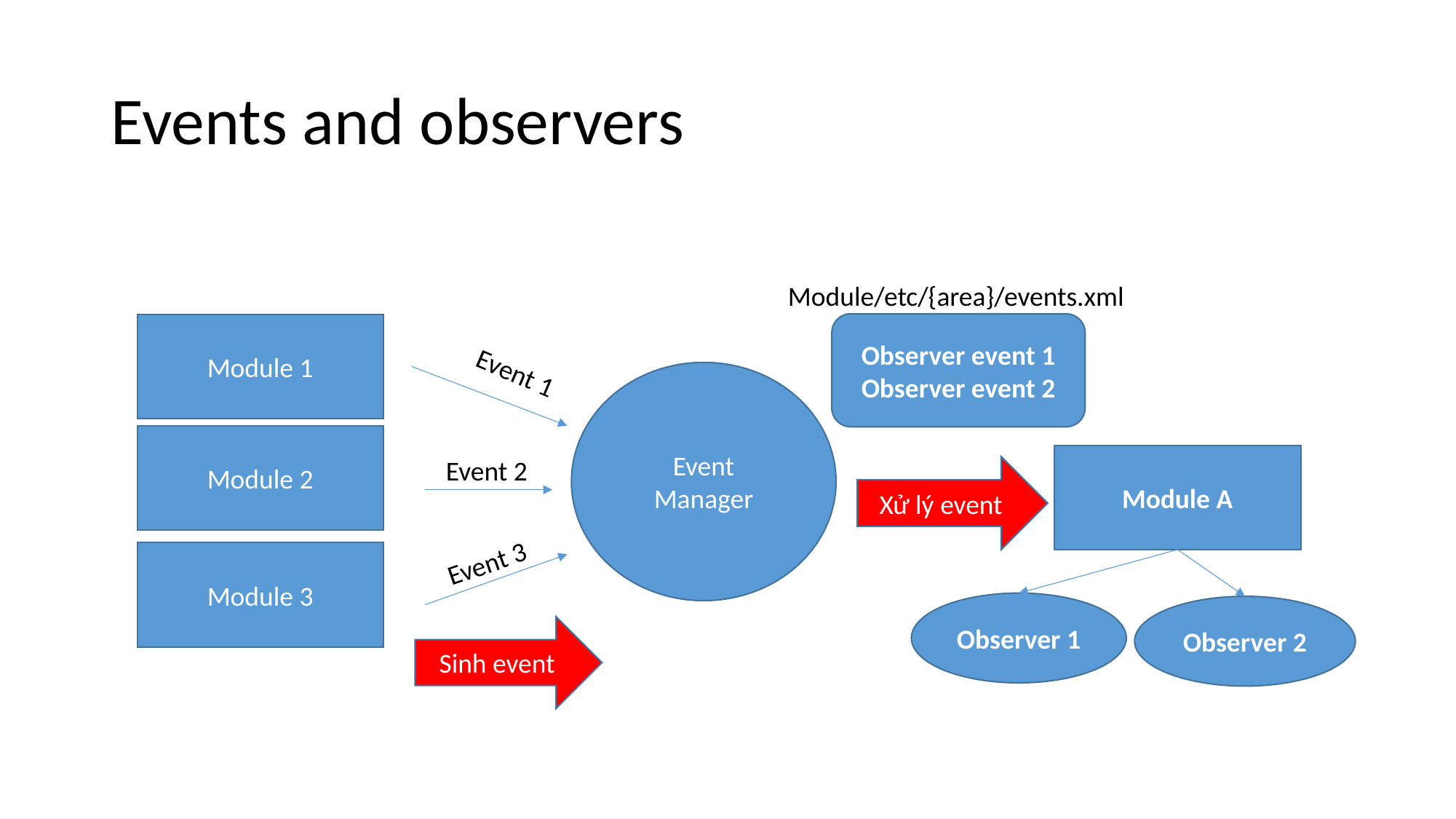

# Events and observers

Module/etc/{area}/events.xml
Observer event 1
Observer event 2
Module 1
Event 1
Event Manager
Module 2
Module A
Event 2
Xử lý event
Event 3
Module 3
Observer 1
Observer 2
Sinh event